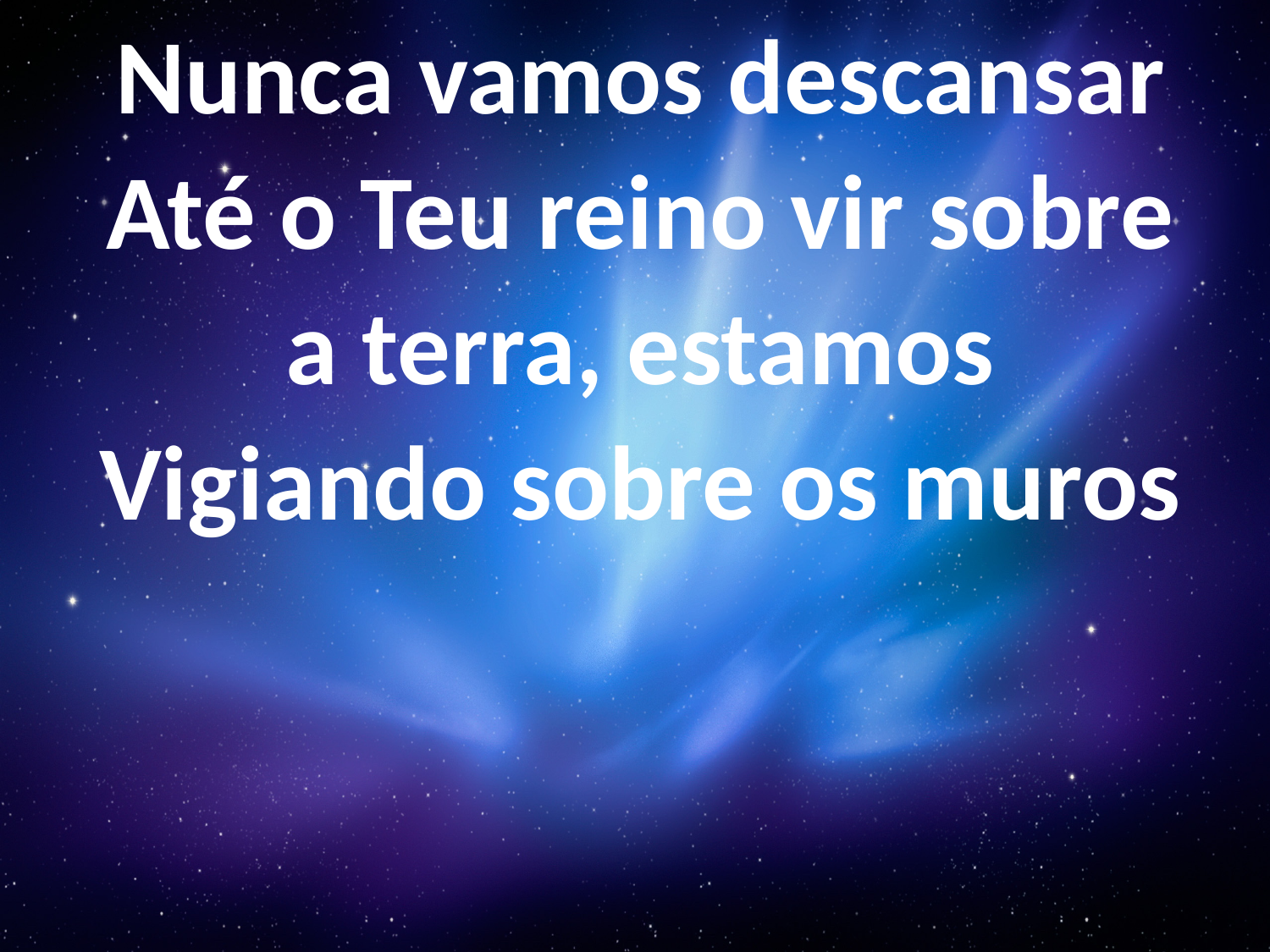

Nunca vamos descansar
Até o Teu reino vir sobre
a terra, estamos
Vigiando sobre os muros